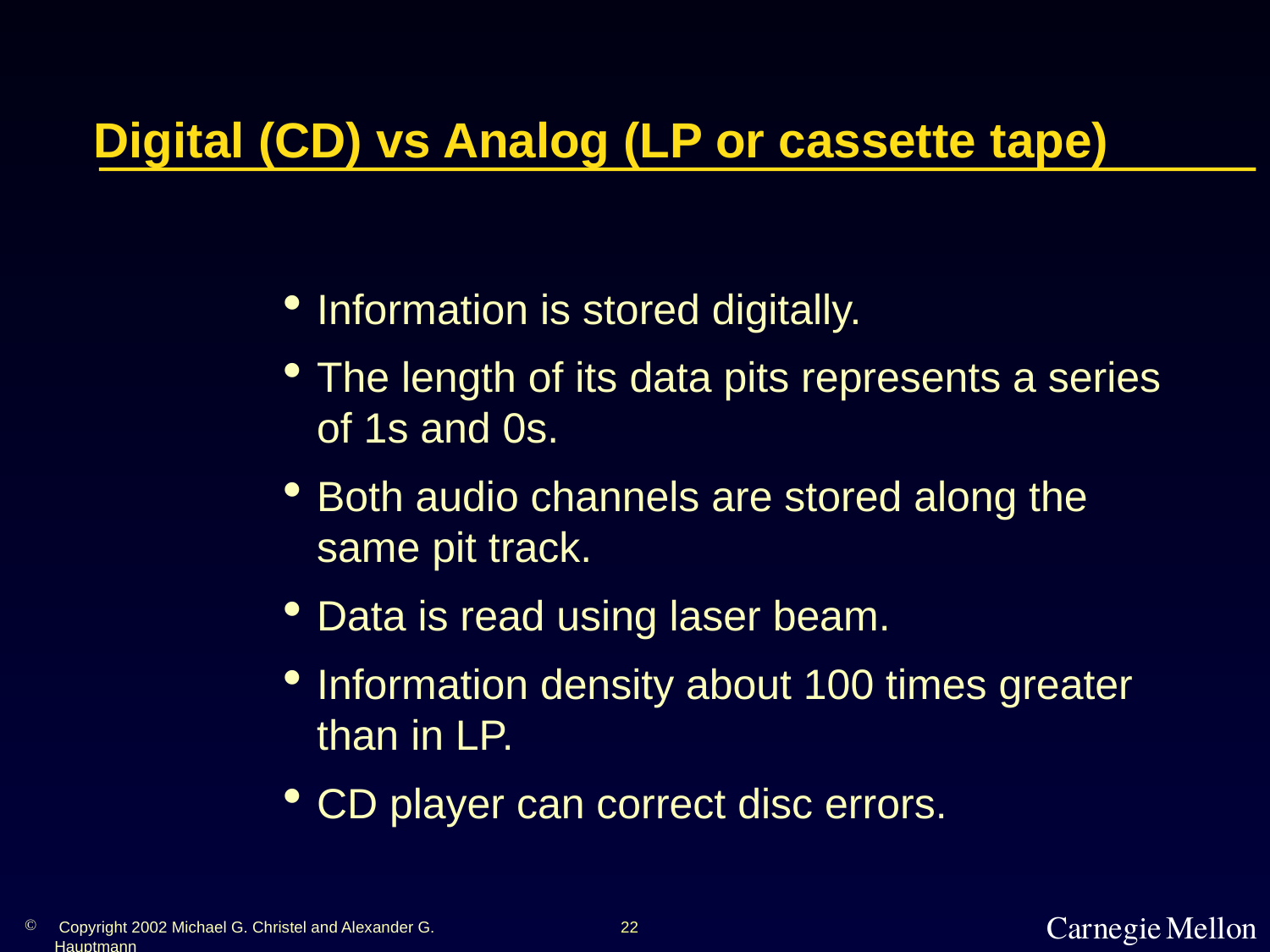

# Digital (CD) vs Analog (LP or cassette tape)

Information is stored digitally.
The length of its data pits represents a series of 1s and 0s.
Both audio channels are stored along the same pit track.
Data is read using laser beam.
Information density about 100 times greater than in LP.
CD player can correct disc errors.